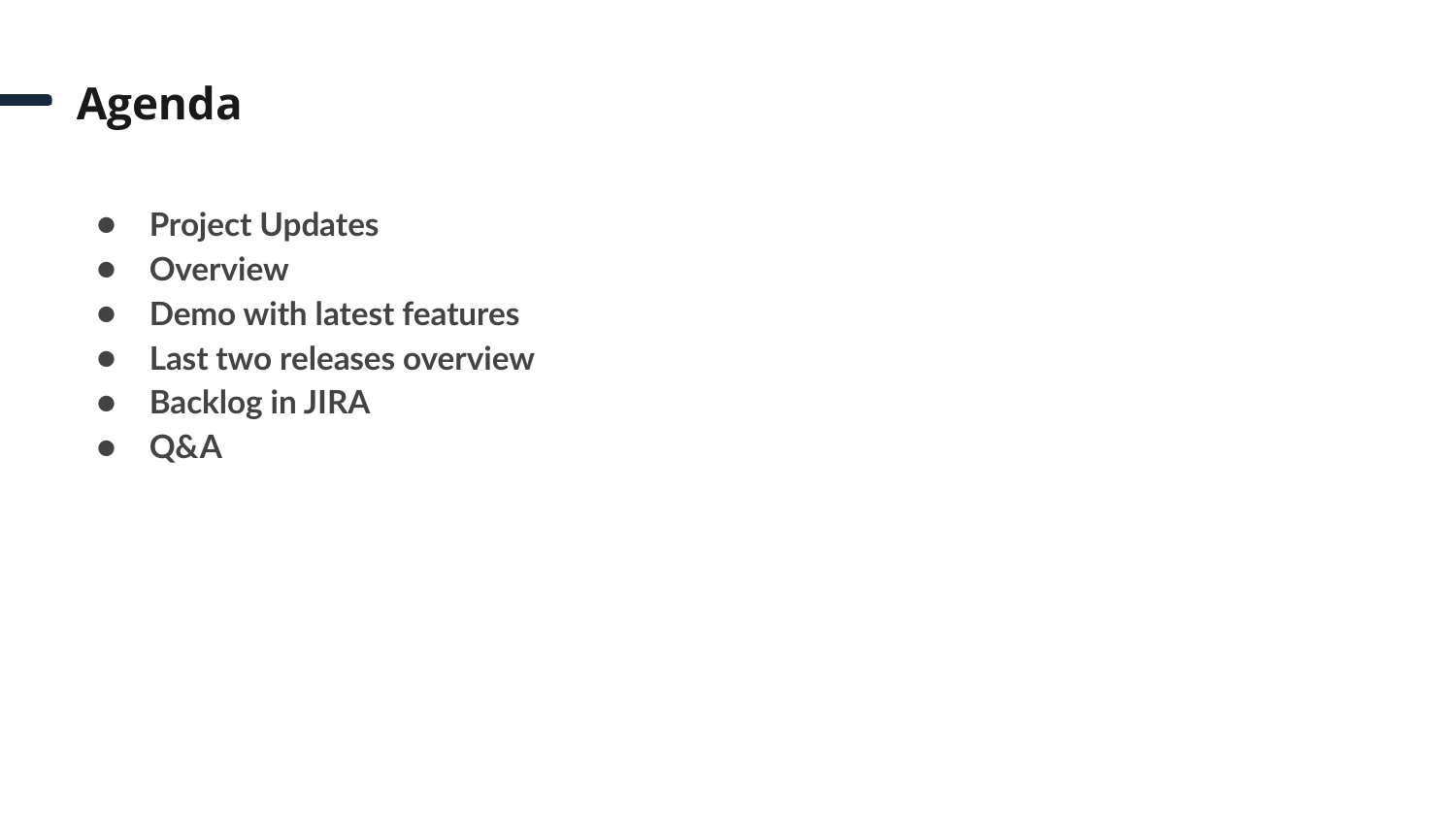

# Agenda
Project Updates
Overview
Demo with latest features
Last two releases overview
Backlog in JIRA
Q&A